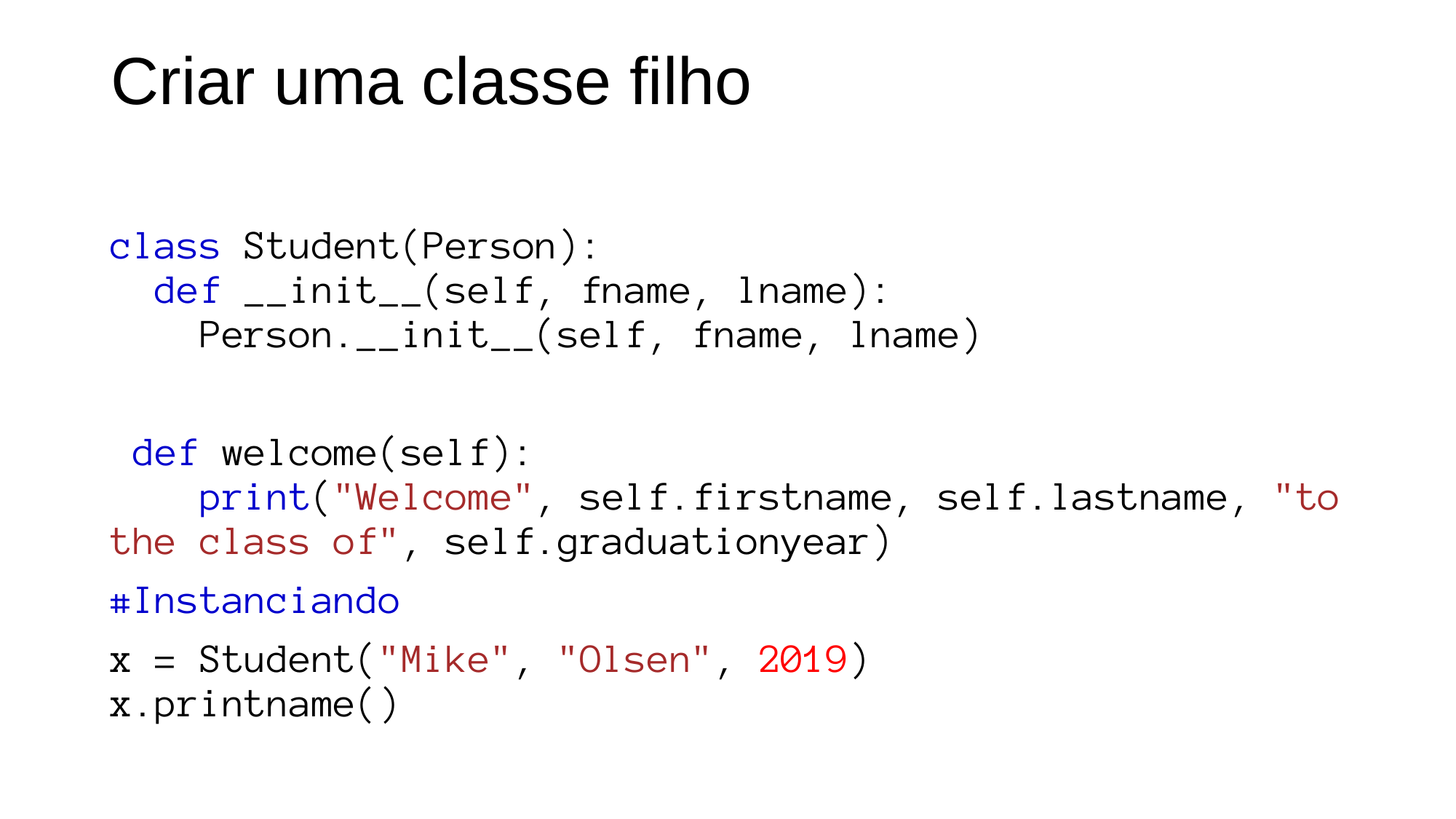

# Criar uma classe filho
class Student(Person):
  def __init__(self, fname, lname):
    Person.__init__(self, fname, lname)

 def welcome(self):
    print("Welcome", self.firstname, self.lastname, "to the class of", self.graduationyear)
#Instanciando
x = Student("Mike", "Olsen", 2019)
x.printname()